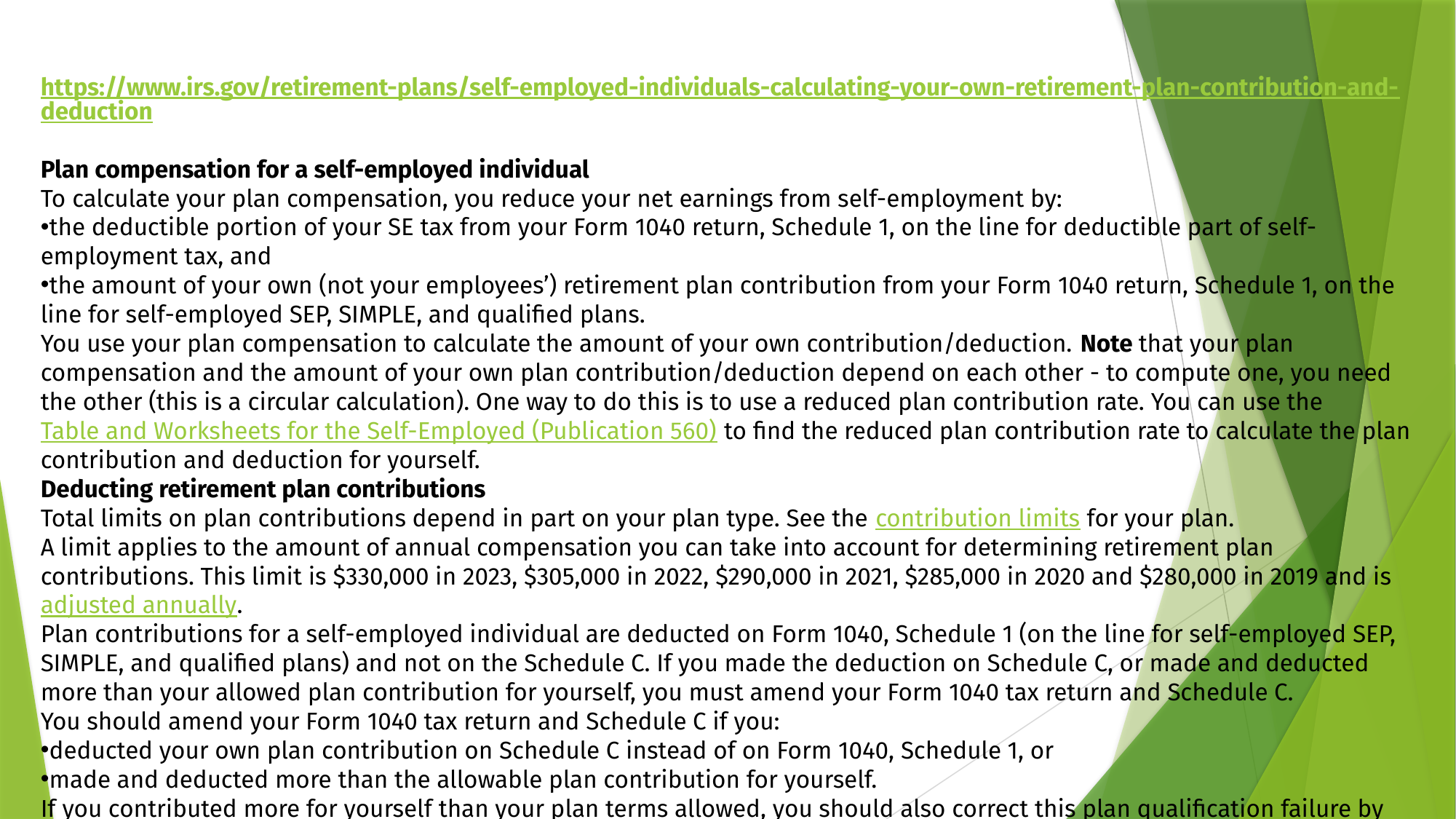

https://www.irs.gov/retirement-plans/self-employed-individuals-calculating-your-own-retirement-plan-contribution-and-deduction

Plan compensation for a self-employed individual
To calculate your plan compensation, you reduce your net earnings from self-employment by:
the deductible portion of your SE tax from your Form 1040 return, Schedule 1, on the line for deductible part of self-employment tax, and
the amount of your own (not your employees’) retirement plan contribution from your Form 1040 return, Schedule 1, on the line for self-employed SEP, SIMPLE, and qualified plans.
You use your plan compensation to calculate the amount of your own contribution/deduction. Note that your plan compensation and the amount of your own plan contribution/deduction depend on each other - to compute one, you need the other (this is a circular calculation). One way to do this is to use a reduced plan contribution rate. You can use the Table and Worksheets for the Self-Employed (Publication 560) to find the reduced plan contribution rate to calculate the plan contribution and deduction for yourself.
Deducting retirement plan contributions
Total limits on plan contributions depend in part on your plan type. See the contribution limits for your plan.
A limit applies to the amount of annual compensation you can take into account for determining retirement plan contributions. This limit is $330,000 in 2023, $305,000 in 2022, $290,000 in 2021, $285,000 in 2020 and $280,000 in 2019 and is adjusted annually.
Plan contributions for a self-employed individual are deducted on Form 1040, Schedule 1 (on the line for self-employed SEP, SIMPLE, and qualified plans) and not on the Schedule C. If you made the deduction on Schedule C, or made and deducted more than your allowed plan contribution for yourself, you must amend your Form 1040 tax return and Schedule C.
You should amend your Form 1040 tax return and Schedule C if you:
deducted your own plan contribution on Schedule C instead of on Form 1040, Schedule 1, or
made and deducted more than the allowable plan contribution for yourself.
If you contributed more for yourself than your plan terms allowed, you should also correct this plan qualification failure by using the IRS correction programs.